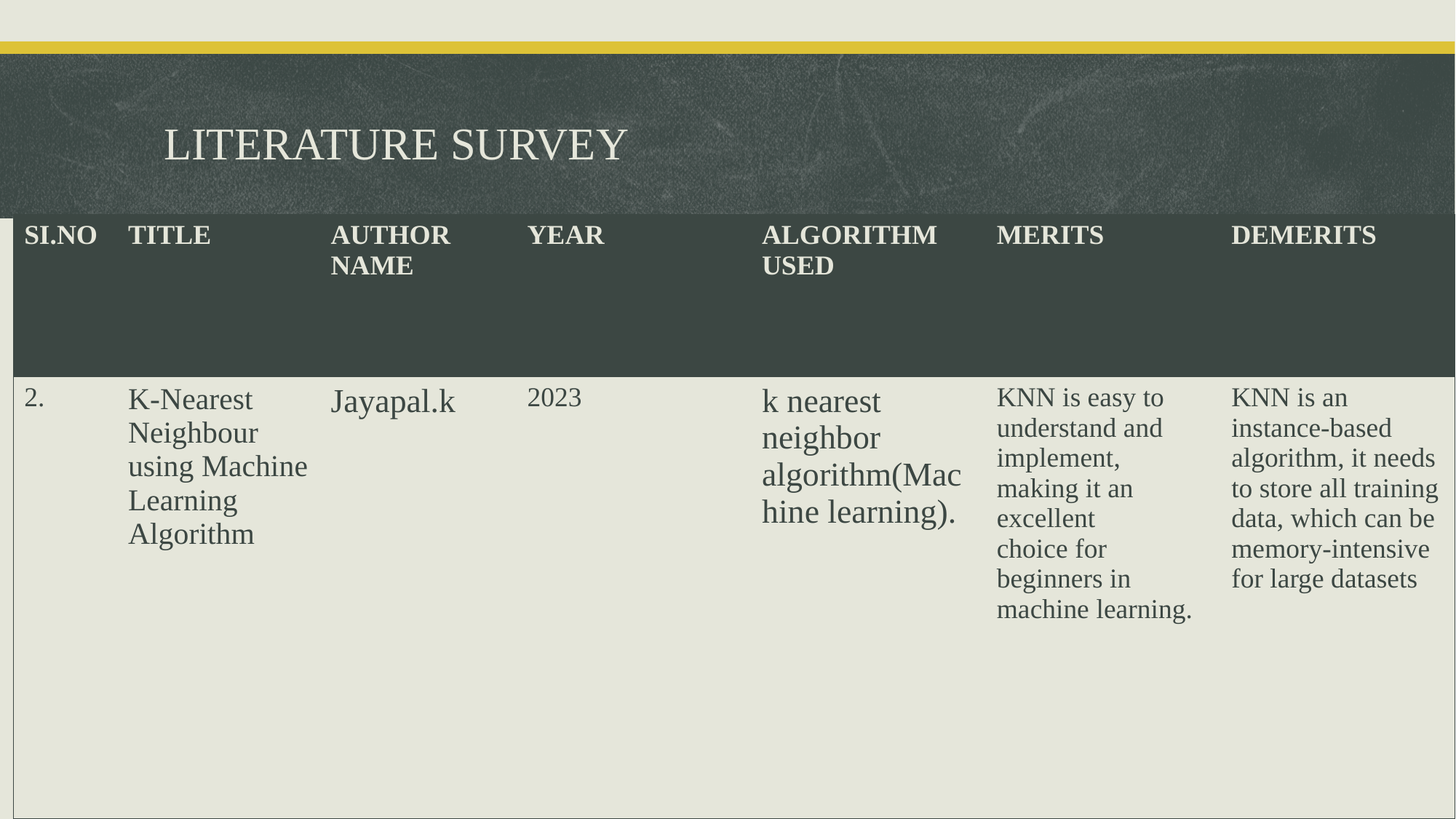

# LITERATURE SURVEY
| SI.NO | TITLE | AUTHOR NAME | YEAR | ALGORITHM USED | MERITS | DEMERITS |
| --- | --- | --- | --- | --- | --- | --- |
| 2. | K-Nearest Neighbour using Machine Learning Algorithm | Jayapal.k | 2023 | k nearest neighbor algorithm(Machine learning). | KNN is easy to understand and implement, making it an excellent choice for beginners in machine learning. | KNN is an instance-based algorithm, it needs to store all training data, which can be memory-intensive for large datasets |